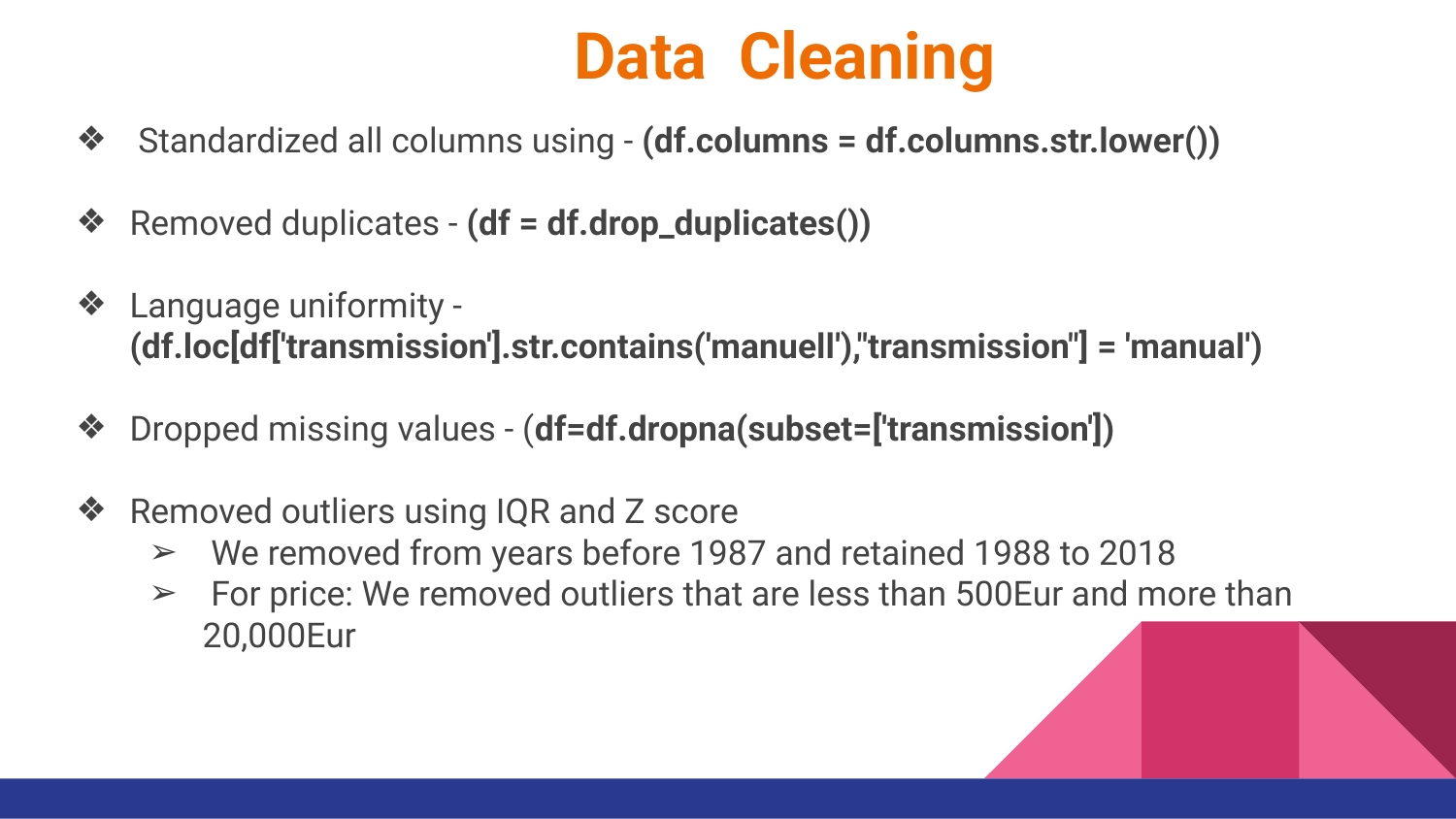

# Data  Cleaning
 Standardized all columns using - (df.columns = df.columns.str.lower())

Removed duplicates - (df = df.drop_duplicates())

Language uniformity -   (df.loc[df['transmission'].str.contains('manuell'),"transmission"] = 'manual')

Dropped missing values - (df=df.dropna(subset=['transmission'])

Removed outliers using IQR and Z score
 We removed from years before 1987 and retained 1988 to 2018
 For price: We removed outliers that are less than 500Eur and more than 20,000Eur